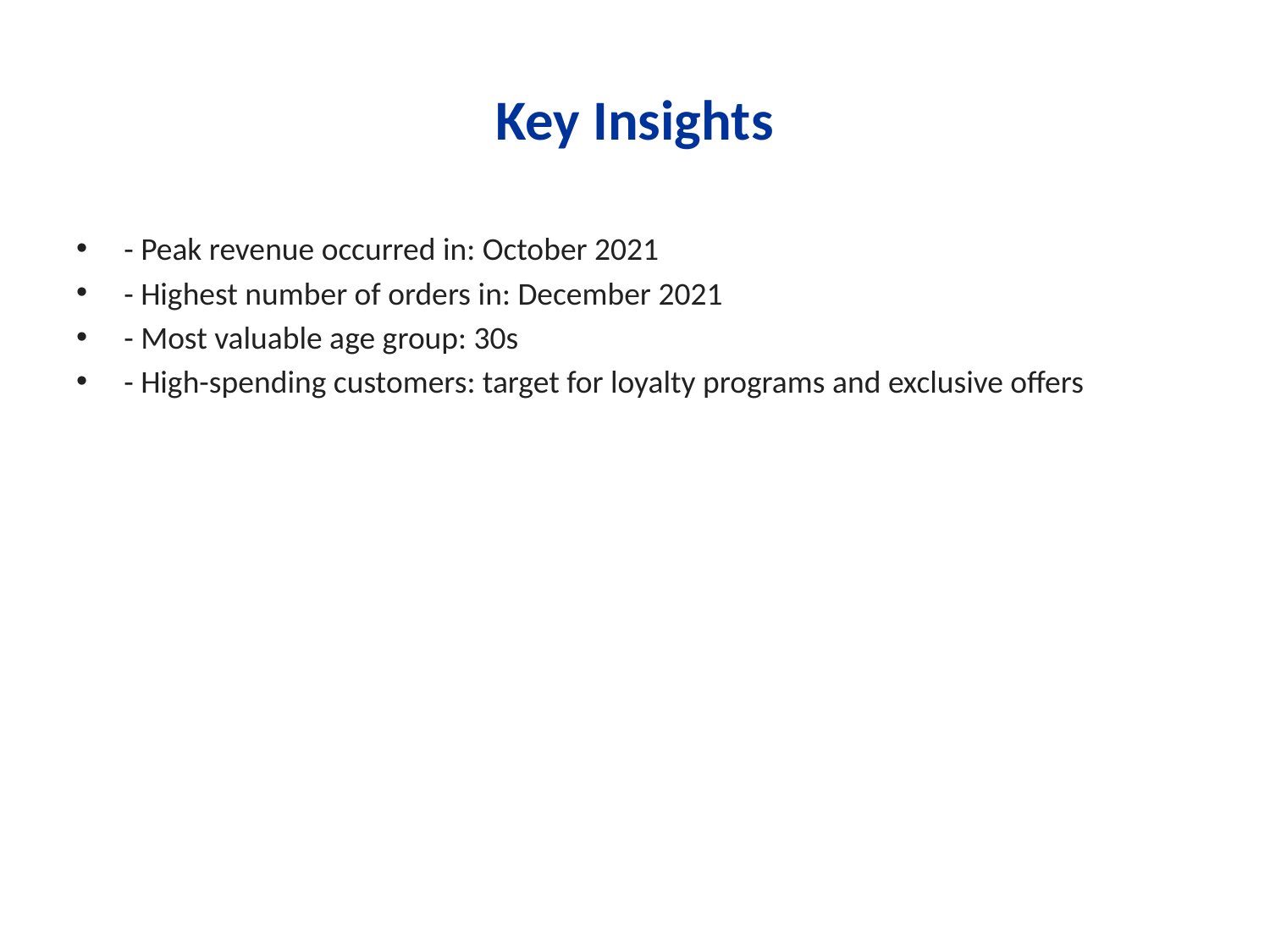

# Key Insights
- Peak revenue occurred in: October 2021
- Highest number of orders in: December 2021
- Most valuable age group: 30s
- High-spending customers: target for loyalty programs and exclusive offers